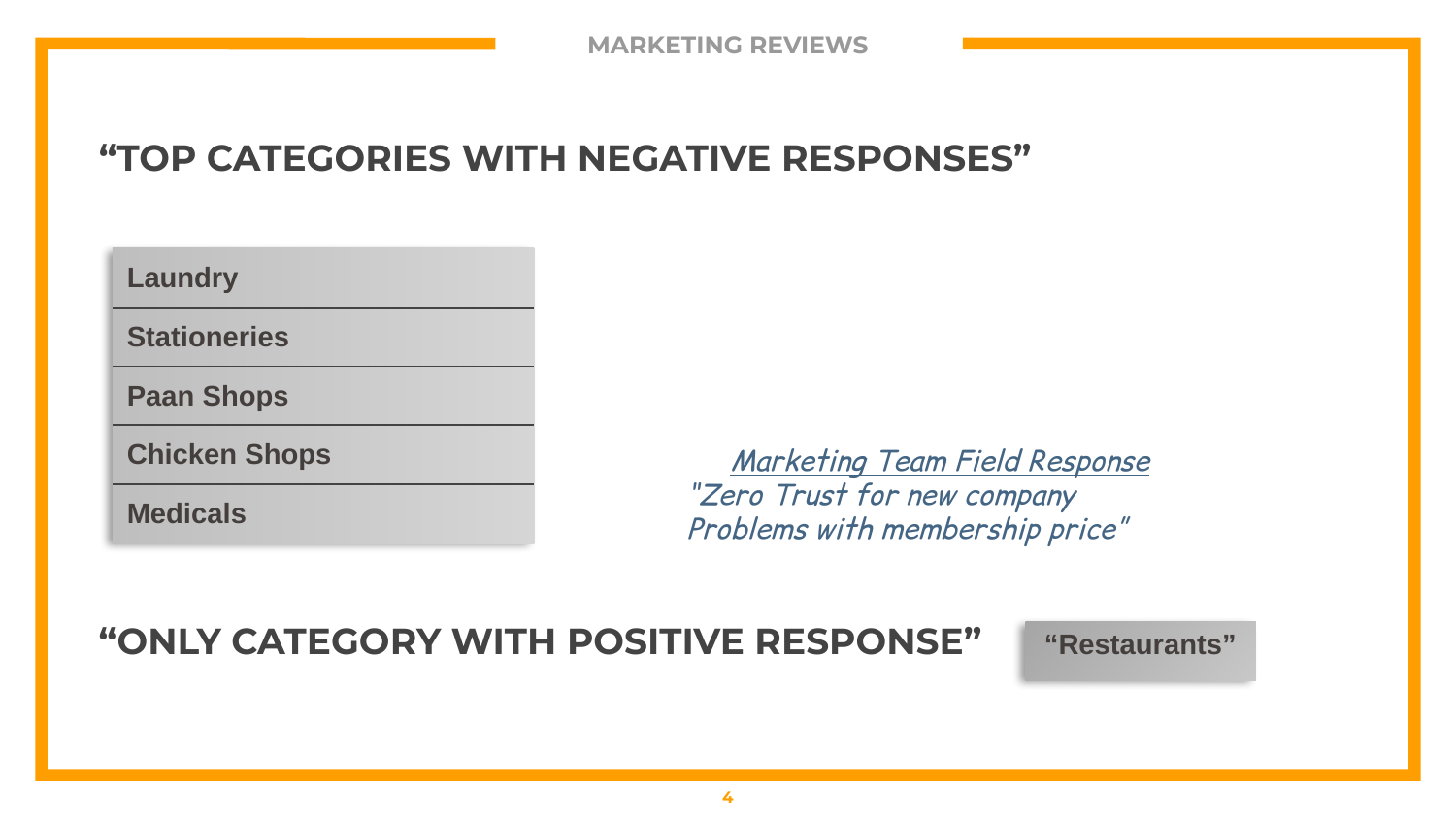

# MARKETING REVIEWS
“TOP CATEGORIES WITH NEGATIVE RESPONSES”
| Laundry |
| --- |
| Stationeries |
| Paan Shops |
| Chicken Shops |
| Medicals |
Marketing Team Field Response
“Zero Trust for new company
Problems with membership price”
“ONLY CATEGORY WITH POSITIVE RESPONSE”
| “Restaurants” |
| --- |
4